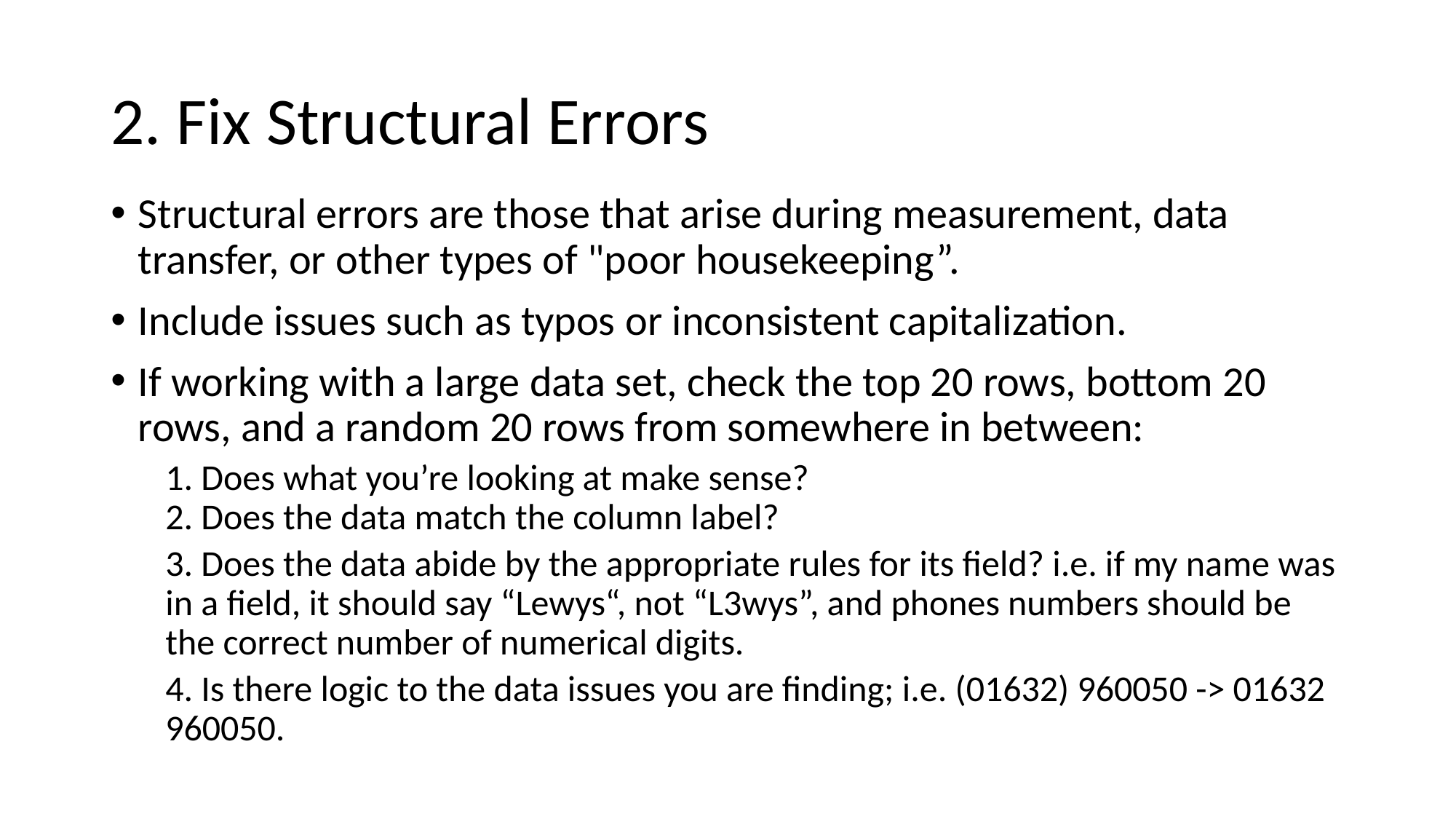

# 2. Fix Structural Errors
Structural errors are those that arise during measurement, data transfer, or other types of "poor housekeeping”.
Include issues such as typos or inconsistent capitalization.
If working with a large data set, check the top 20 rows, bottom 20 rows, and a random 20 rows from somewhere in between:
1. Does what you’re looking at make sense?
2. Does the data match the column label?
3. Does the data abide by the appropriate rules for its field? i.e. if my name was in a field, it should say “Lewys“, not “L3wys”, and phones numbers should be the correct number of numerical digits.
4. Is there logic to the data issues you are finding; i.e. (01632) 960050 -> 01632 960050.